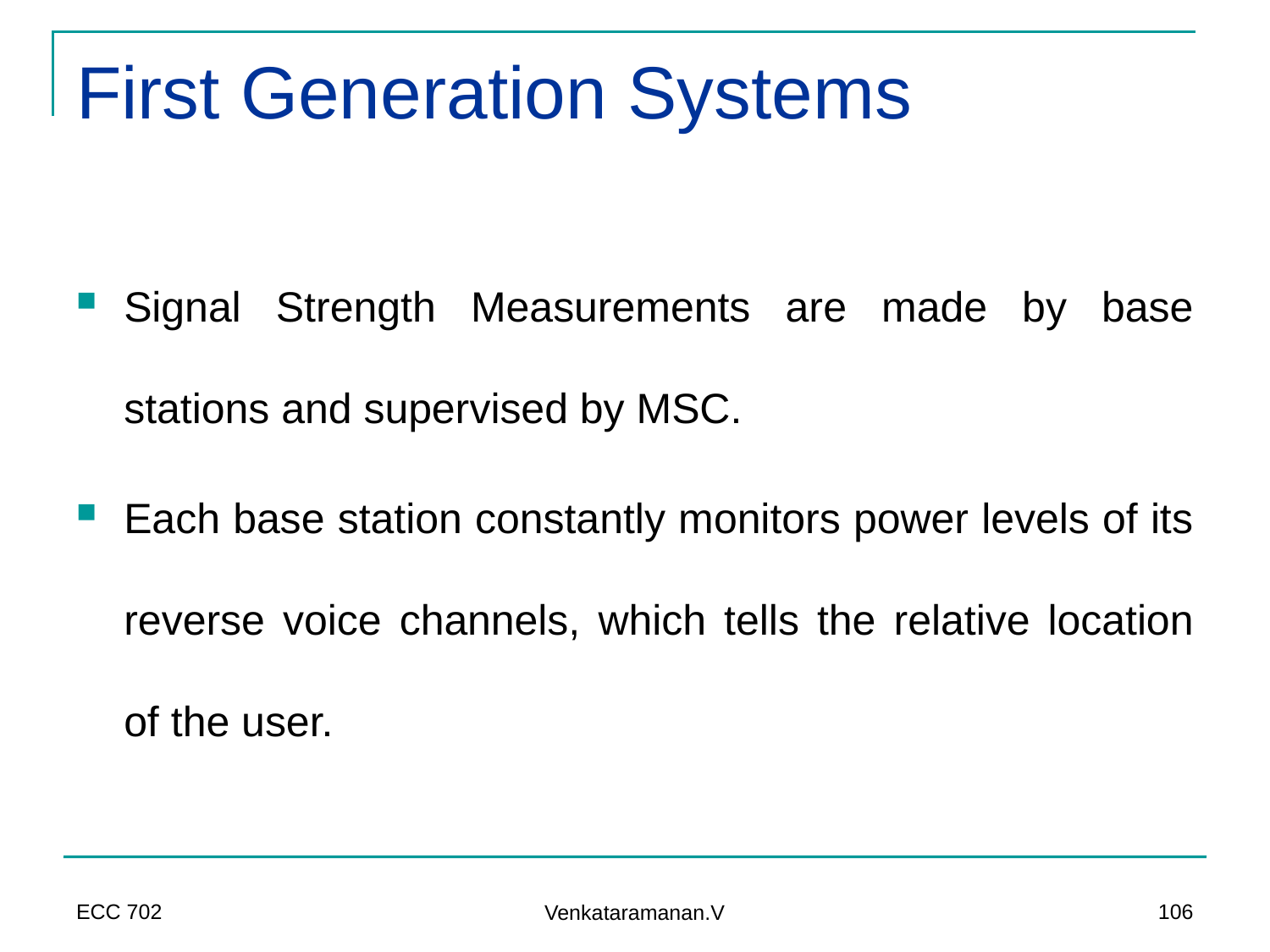

# First Generation Systems
Signal Strength Measurements are made by base stations and supervised by MSC.
Each base station constantly monitors power levels of its reverse voice channels, which tells the relative location of the user.

ECC 702
106
Venkataramanan.V